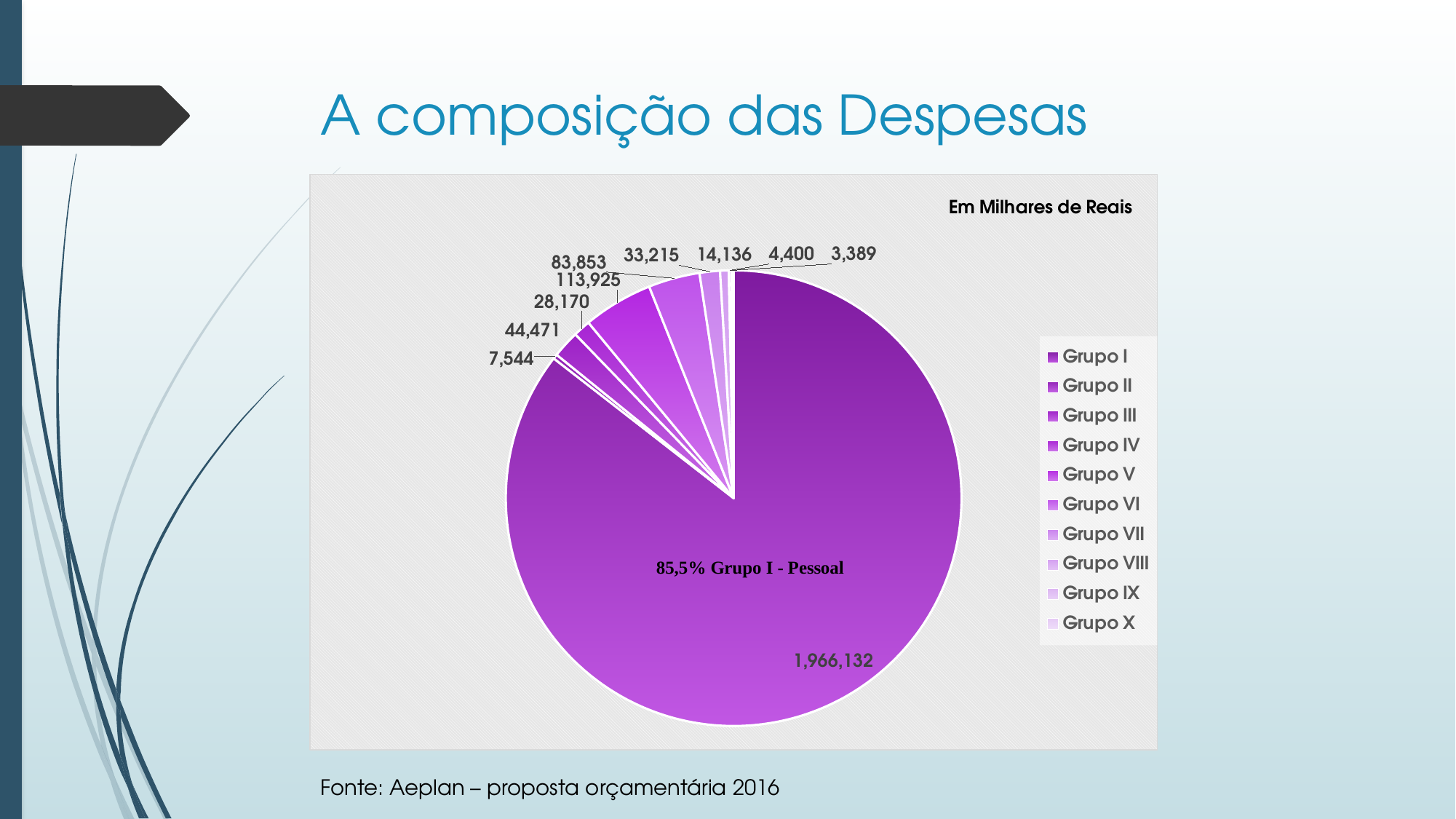

# A composição das Despesas

### Chart

| Category |  |
|---|---|
| Grupo I | 1966132.0 |
| Grupo II | 7544.0 |
| Grupo III | 44471.0 |
| Grupo IV | 28170.0 |
| Grupo V | 113925.0 |
| Grupo VI | 83853.0 |
| Grupo VII | 33215.0 |
| Grupo VIII | 14136.0 |
| Grupo IX | 4400.0 |
| Grupo X | 3389.0 |
Fonte: Aeplan – proposta orçamentária 2016